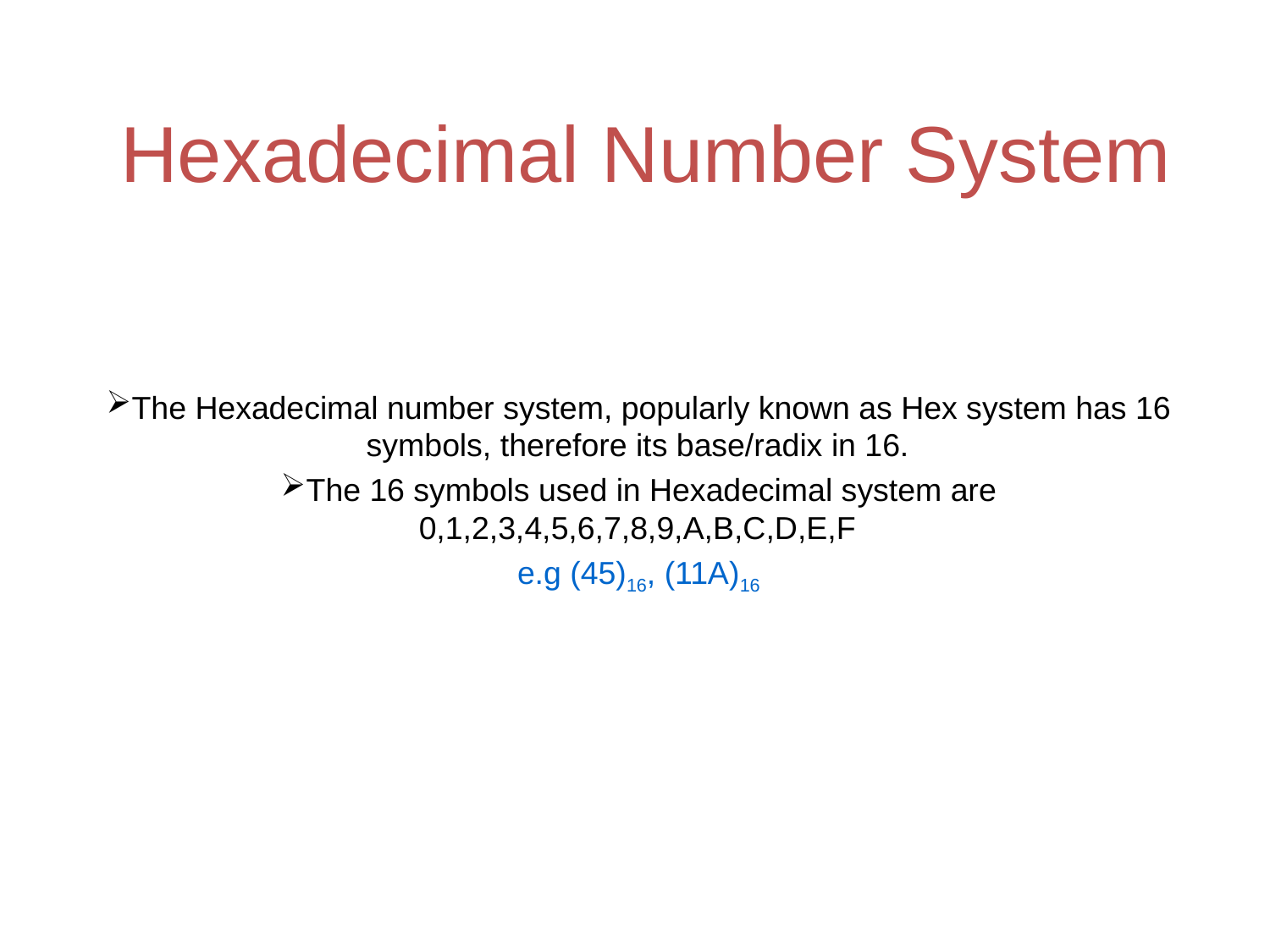

# Hexadecimal Number System
The Hexadecimal number system, popularly known as Hex system has 16 symbols, therefore its base/radix in 16.
The 16 symbols used in Hexadecimal system are 0,1,2,3,4,5,6,7,8,9,A,B,C,D,E,F
e.g (45)16, (11A)16